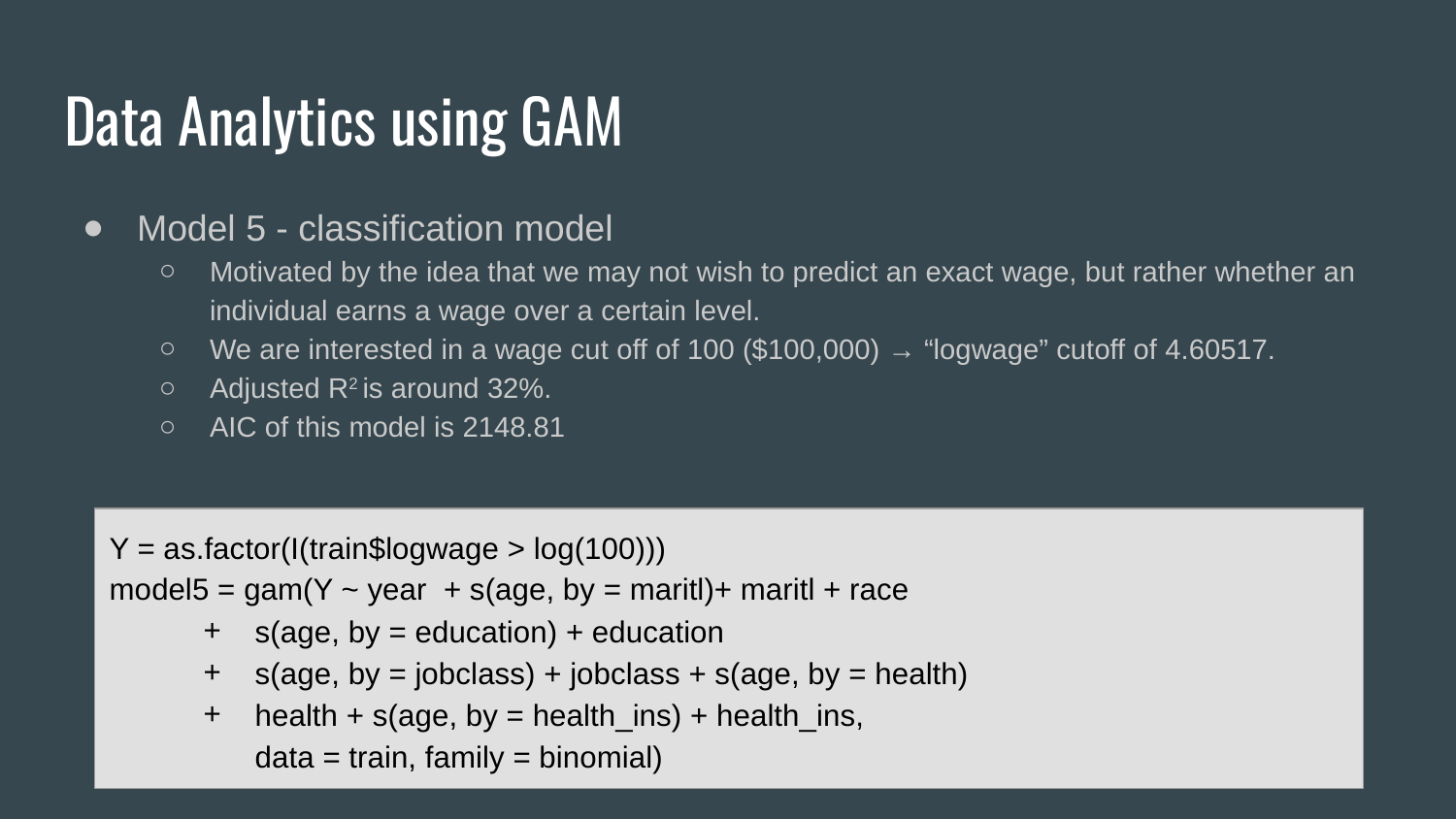

# Data Analytics using GAM
Model 5 - classification model
Motivated by the idea that we may not wish to predict an exact wage, but rather whether an individual earns a wage over a certain level.
We are interested in a wage cut off of 100 ($100,000) → “logwage” cutoff of 4.60517.
Adjusted R2 is around 32%.
AIC of this model is 2148.81
Y = as.factor(I(train$logwage > log(100)))
model5 = gam(Y ~ year  + s(age, by = maritl)+ maritl + race
s(age, by = education) + education
s(age, by = jobclass) + jobclass + s(age, by = health)
health + s(age, by = health_ins) + health_ins,
         	data = train, family = binomial)